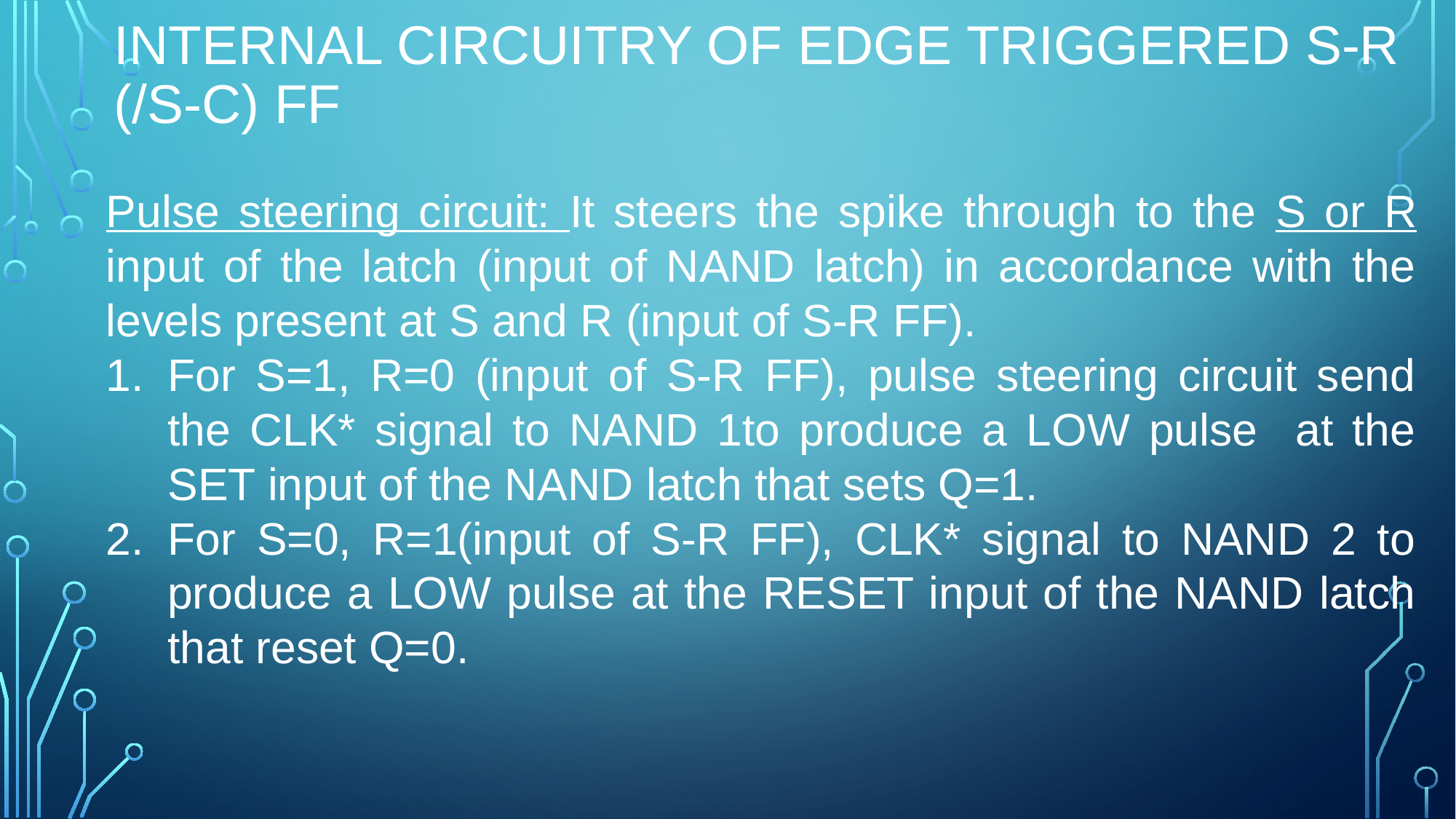

Internal Circuitry of Edge triggered S-R (/S-C) FF
Pulse steering circuit: It steers the spike through to the S or R input of the latch (input of NAND latch) in accordance with the levels present at S and R (input of S-R FF).
For S=1, R=0 (input of S-R FF), pulse steering circuit send the CLK* signal to NAND 1to produce a LOW pulse  at the SET input of the NAND latch that sets Q=1.
For S=0, R=1(input of S-R FF), CLK* signal to NAND 2 to produce a LOW pulse at the RESET input of the NAND latch that reset Q=0.